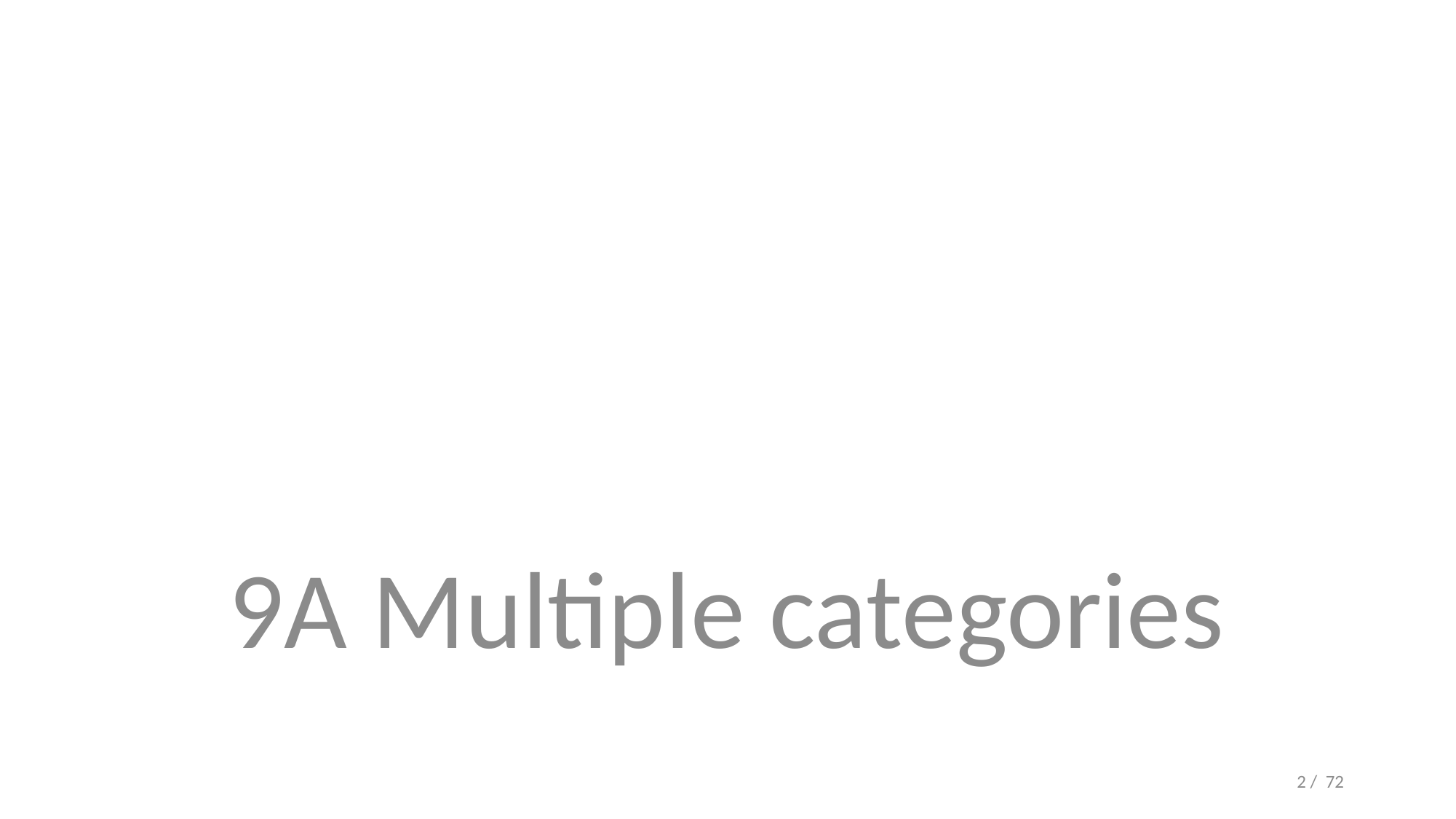

#
9A Multiple categories
2 /  72